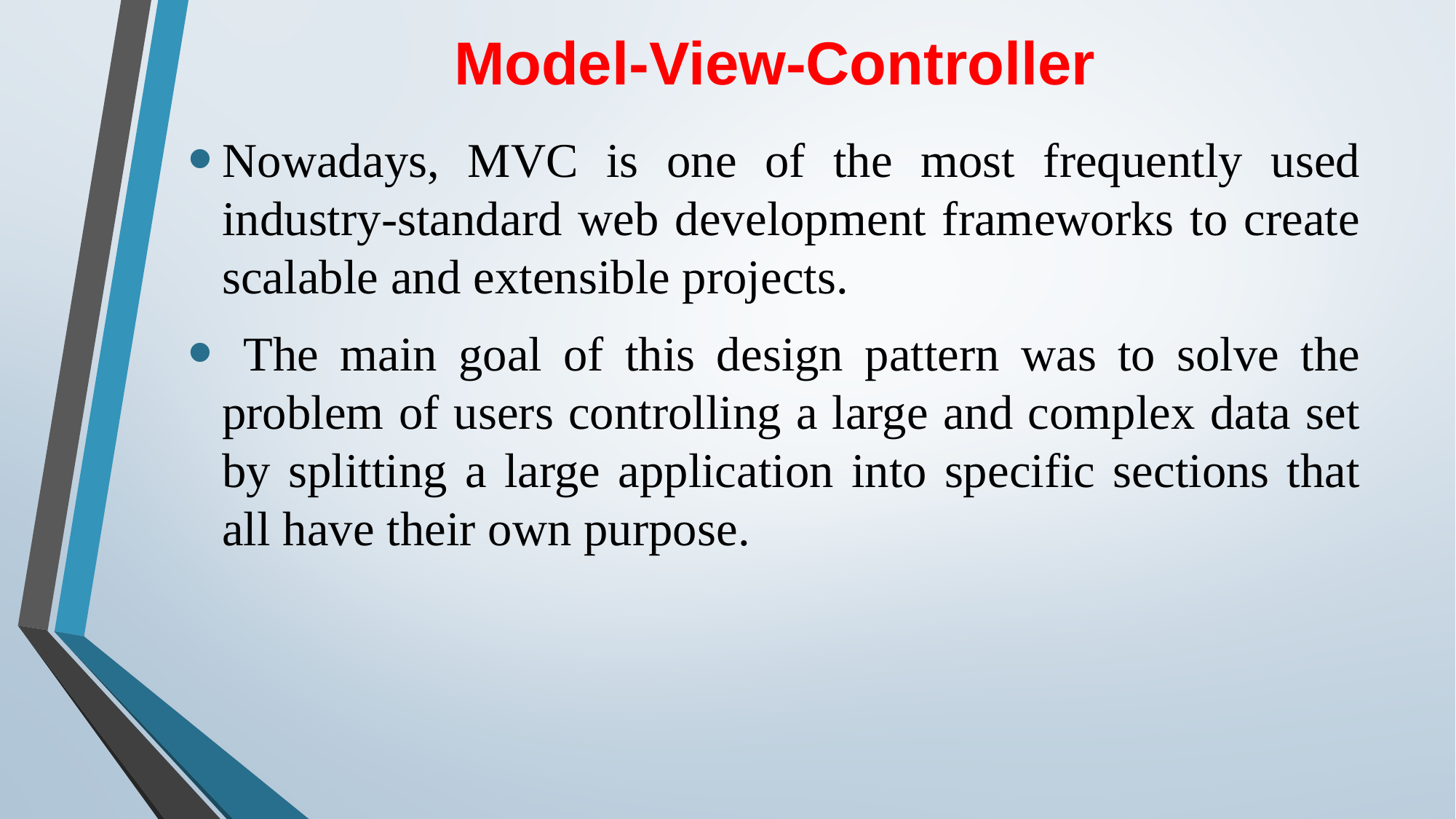

# Model-View-Controller
Nowadays, MVC is one of the most frequently used industry-standard web development frameworks to create scalable and extensible projects.
 The main goal of this design pattern was to solve the problem of users controlling a large and complex data set by splitting a large application into specific sections that all have their own purpose.